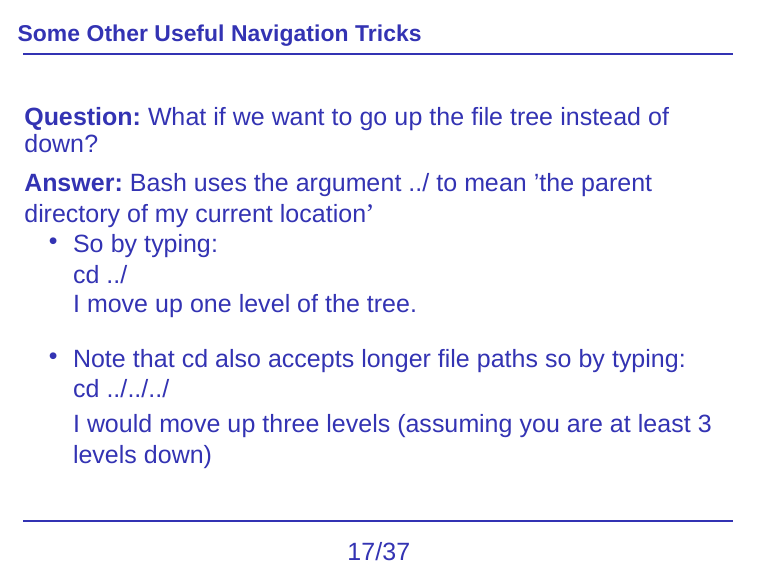

Some Other Useful Navigation Tricks

Question: What if we want to go up the ﬁle tree instead of down?
Answer: Bash uses the argument ../ to mean ’the parent directory of my current location’
•
So by typing:
cd ../
I move up one level of the tree.
•
Note that cd also accepts longer ﬁle paths so by typing:
cd ../../../
I would move up three levels (assuming you are at least 3 levels down)

17/37